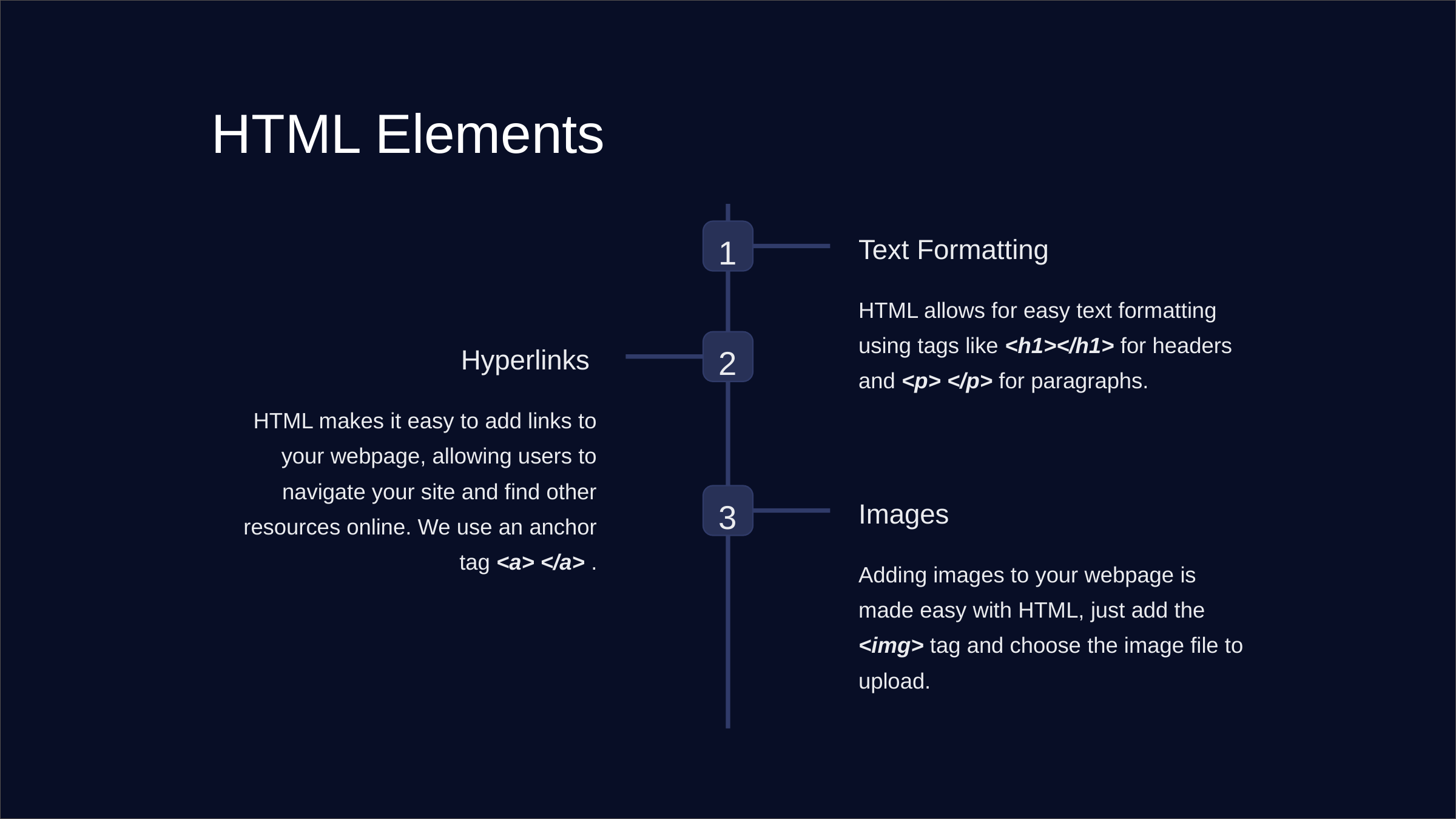

HTML Elements

1
Text Formatting

HTML allows for easy text formatting using tags like <h1></h1> for headers and <p> </p> for paragraphs.

2
Hyperlinks

HTML makes it easy to add links to your webpage, allowing users to navigate your site and find other resources online. We use an anchor tag <a> </a> .

3
Images

Adding images to your webpage is made easy with HTML, just add the <img> tag and choose the image file to upload.